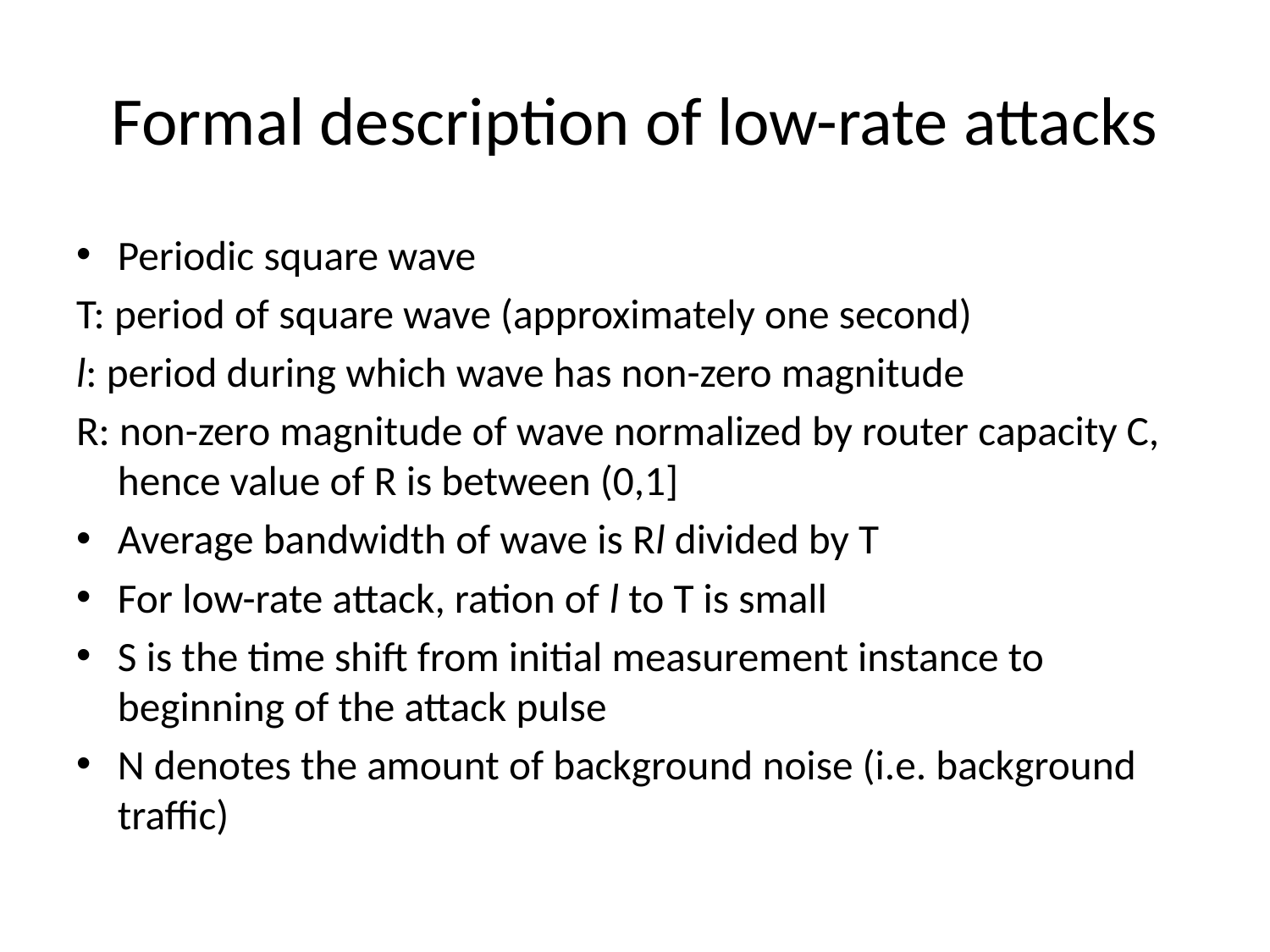

# Formal description of low-rate attacks
Periodic square wave
T: period of square wave (approximately one second)
l: period during which wave has non-zero magnitude
R: non-zero magnitude of wave normalized by router capacity C, hence value of R is between (0,1]
Average bandwidth of wave is Rl divided by T
For low-rate attack, ration of l to T is small
S is the time shift from initial measurement instance to beginning of the attack pulse
N denotes the amount of background noise (i.e. background traffic)